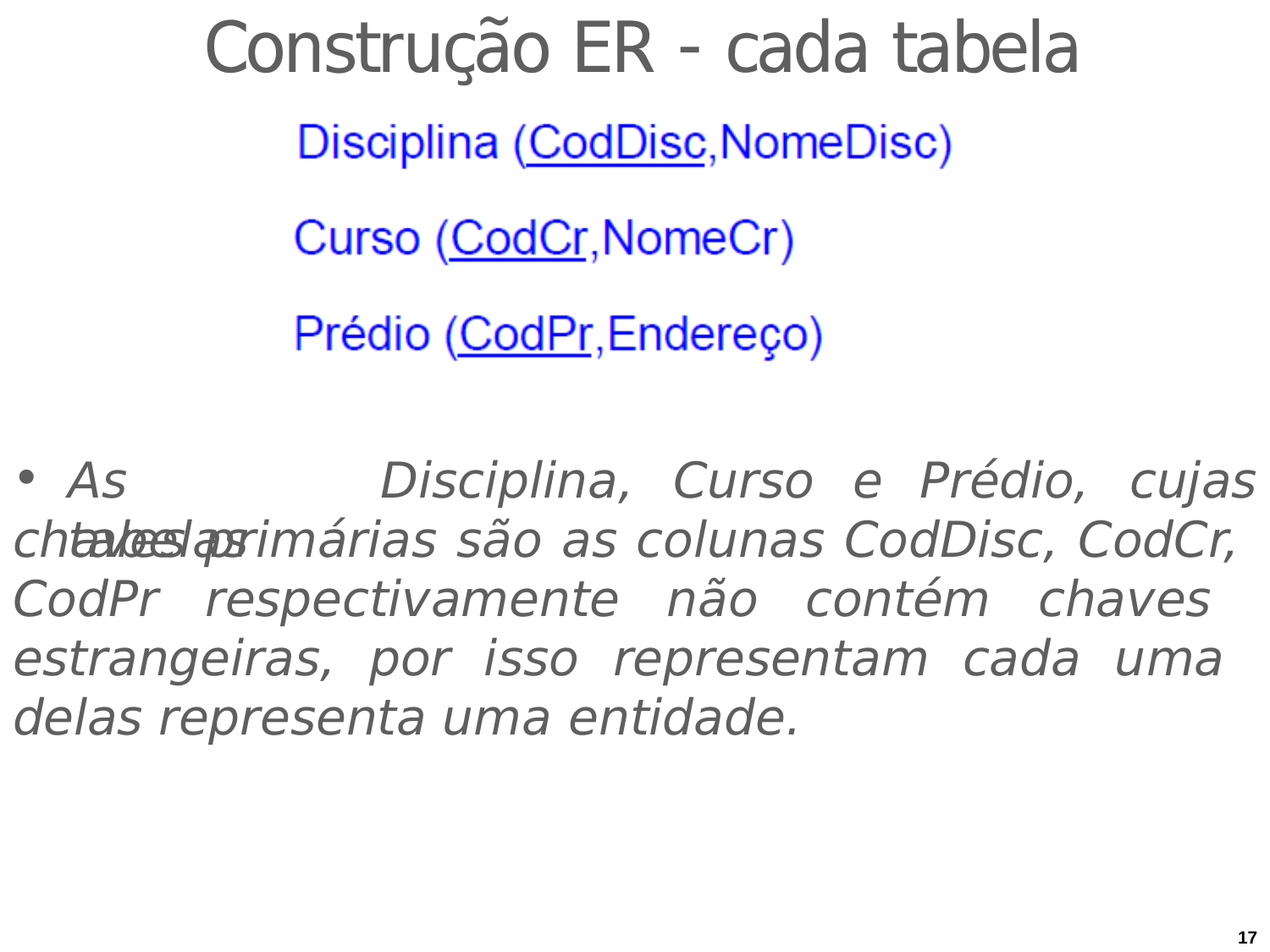

# Construção ER - cada tabela

As	tabelas
Disciplina,	Curso	e	Prédio,	cujas
chaves primárias são as colunas CodDisc, CodCr,  CodPr respectivamente não contém chaves  estrangeiras, por isso representam cada uma  delas representa uma entidade.
17